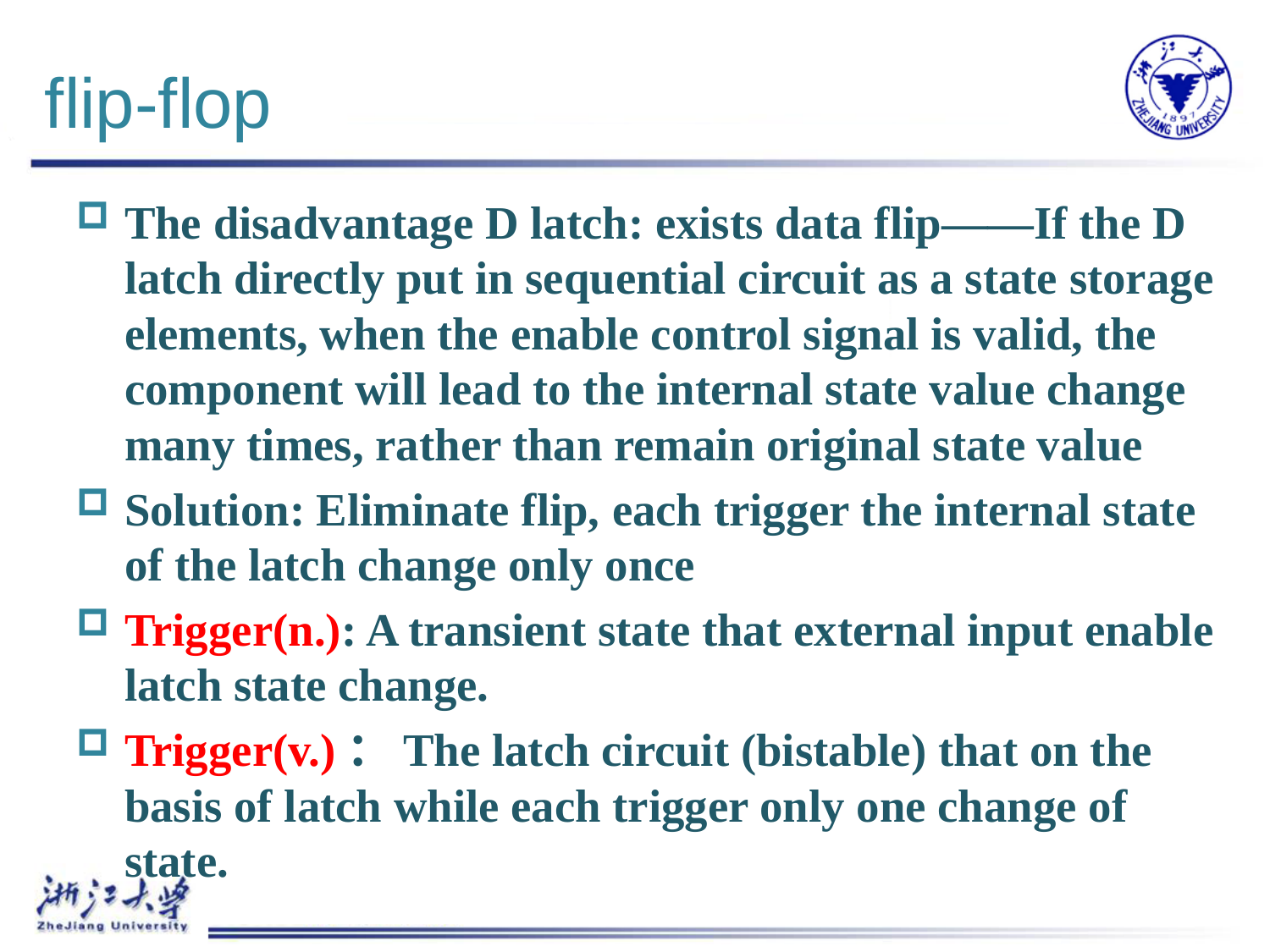

# flip-flop
The disadvantage D latch: exists data flip——If the D latch directly put in sequential circuit as a state storage elements, when the enable control signal is valid, the component will lead to the internal state value change many times, rather than remain original state value
Solution: Eliminate flip, each trigger the internal state of the latch change only once
Trigger(n.): A transient state that external input enable latch state change.
Trigger(v.)：The latch circuit (bistable) that on the basis of latch while each trigger only one change of state.